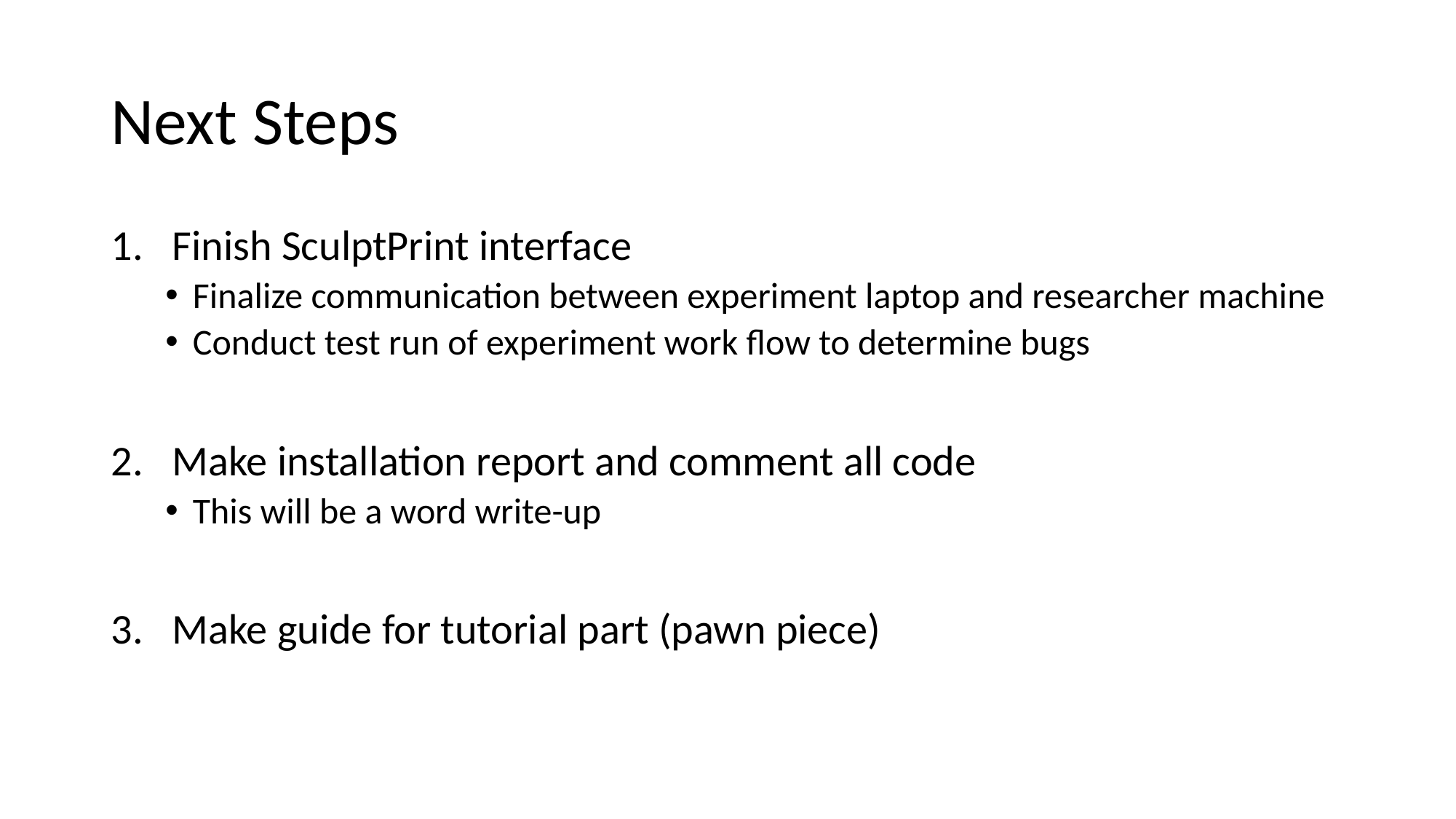

# Next Steps
Finish SculptPrint interface
Finalize communication between experiment laptop and researcher machine
Conduct test run of experiment work flow to determine bugs

Make installation report and comment all code
This will be a word write-up

Make guide for tutorial part (pawn piece)